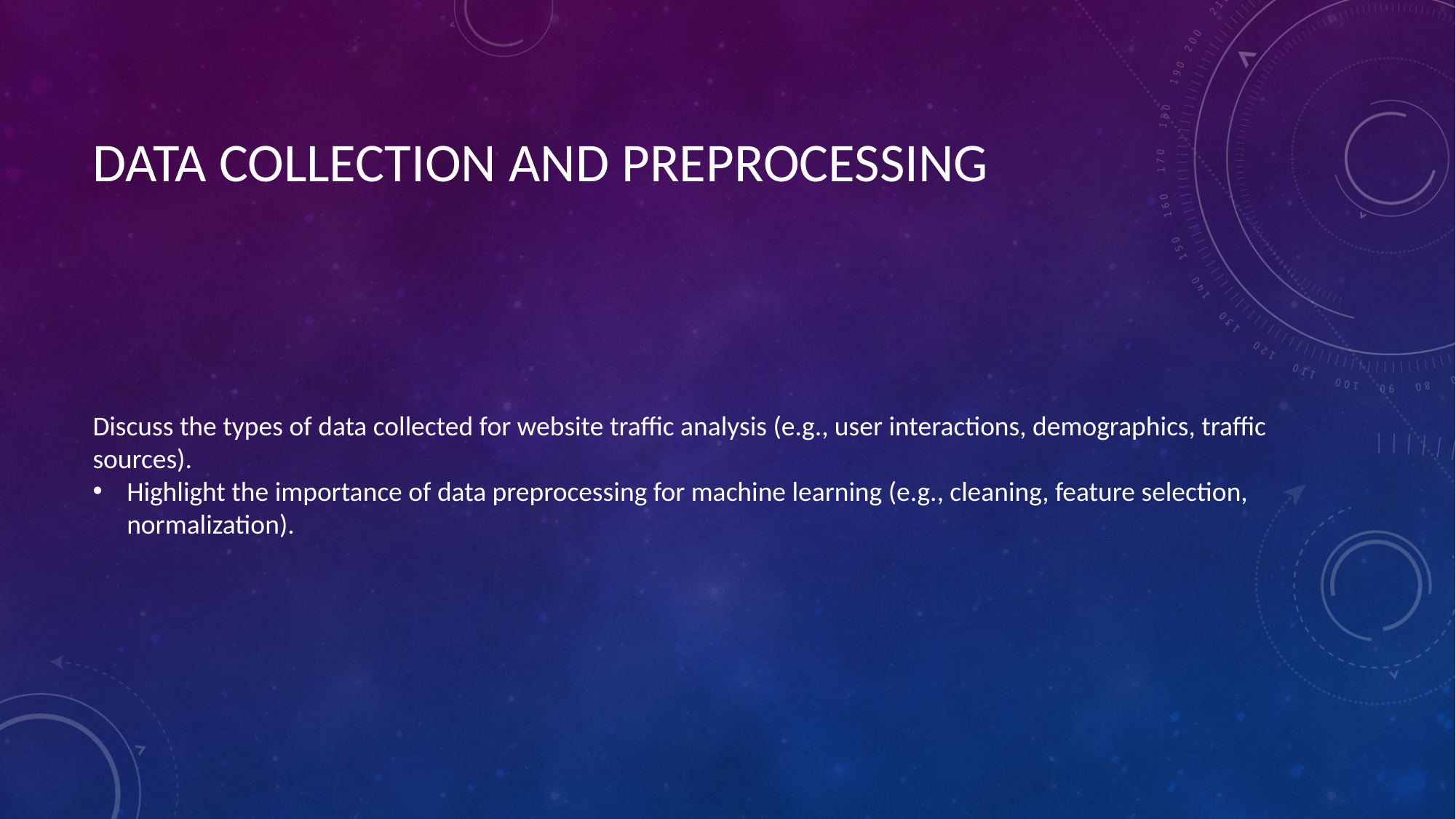

# Data Collection and Preprocessing
Discuss the types of data collected for website traffic analysis (e.g., user interactions, demographics, traffic sources).
Highlight the importance of data preprocessing for machine learning (e.g., cleaning, feature selection, normalization).